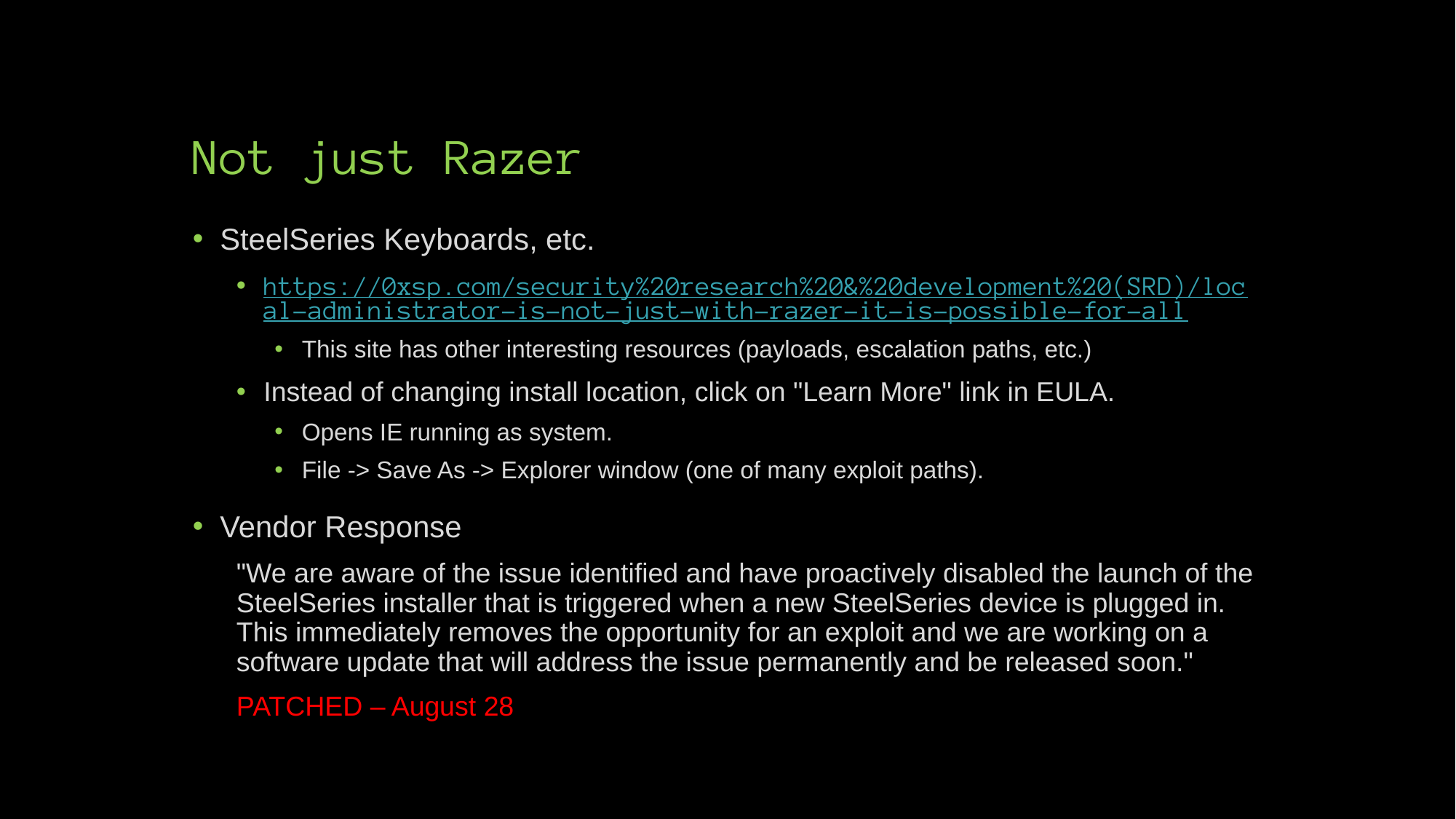

# Not just Razer
SteelSeries Keyboards, etc.
https://0xsp.com/security%20research%20&%20development%20(SRD)/local-administrator-is-not-just-with-razer-it-is-possible-for-all
This site has other interesting resources (payloads, escalation paths, etc.)
Instead of changing install location, click on "Learn More" link in EULA.
Opens IE running as system.
File -> Save As -> Explorer window (one of many exploit paths).
Vendor Response
"We are aware of the issue identified and have proactively disabled the launch of the SteelSeries installer that is triggered when a new SteelSeries device is plugged in. This immediately removes the opportunity for an exploit and we are working on a software update that will address the issue permanently and be released soon."
PATCHED – August 28